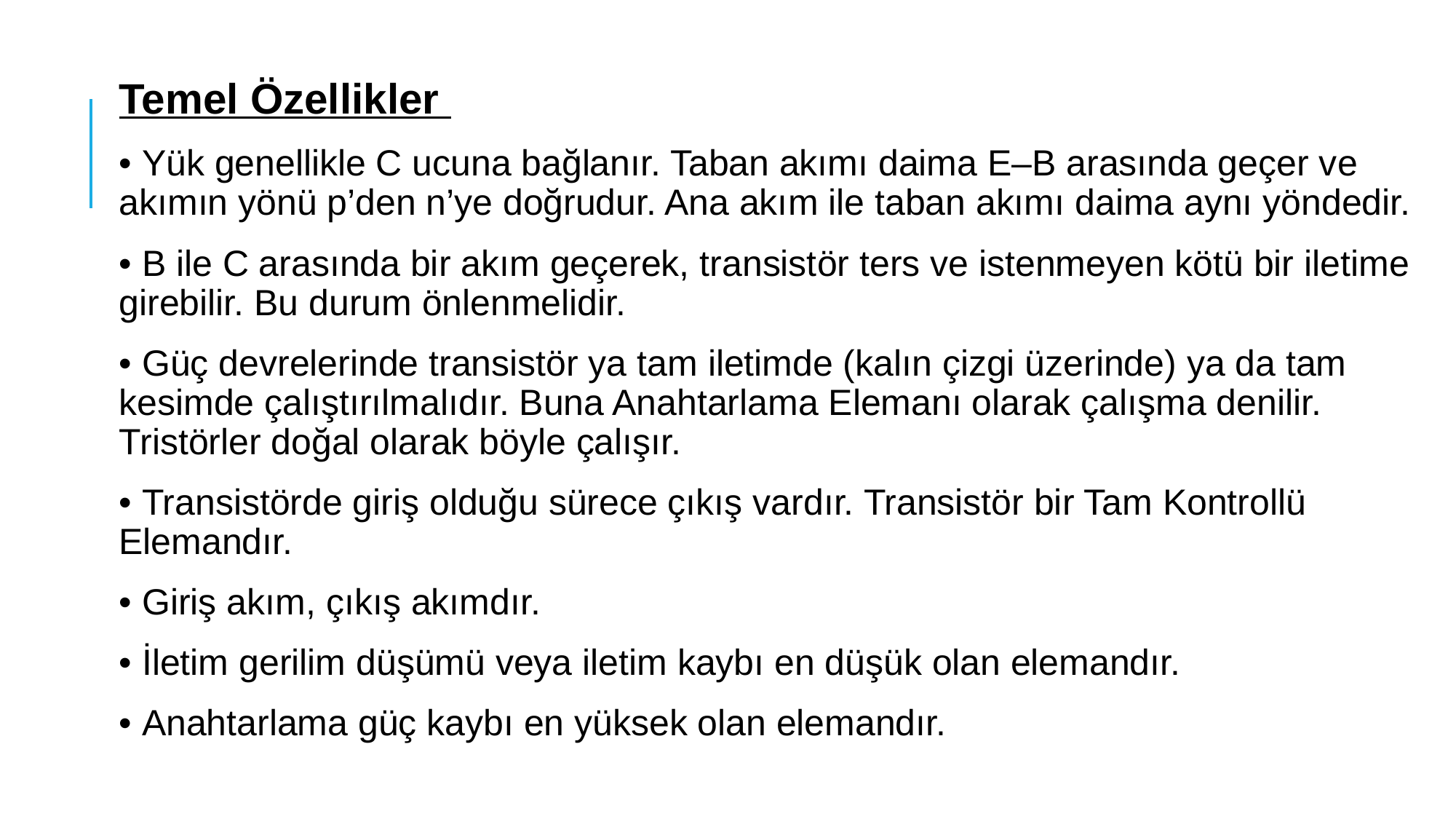

Temel Özellikler
• Yük genellikle C ucuna bağlanır. Taban akımı daima E–B arasında geçer ve akımın yönü p’den n’ye doğrudur. Ana akım ile taban akımı daima aynı yöndedir.
• B ile C arasında bir akım geçerek, transistör ters ve istenmeyen kötü bir iletime girebilir. Bu durum önlenmelidir.
• Güç devrelerinde transistör ya tam iletimde (kalın çizgi üzerinde) ya da tam kesimde çalıştırılmalıdır. Buna Anahtarlama Elemanı olarak çalışma denilir. Tristörler doğal olarak böyle çalışır.
• Transistörde giriş olduğu sürece çıkış vardır. Transistör bir Tam Kontrollü Elemandır.
• Giriş akım, çıkış akımdır.
• İletim gerilim düşümü veya iletim kaybı en düşük olan elemandır.
• Anahtarlama güç kaybı en yüksek olan elemandır.